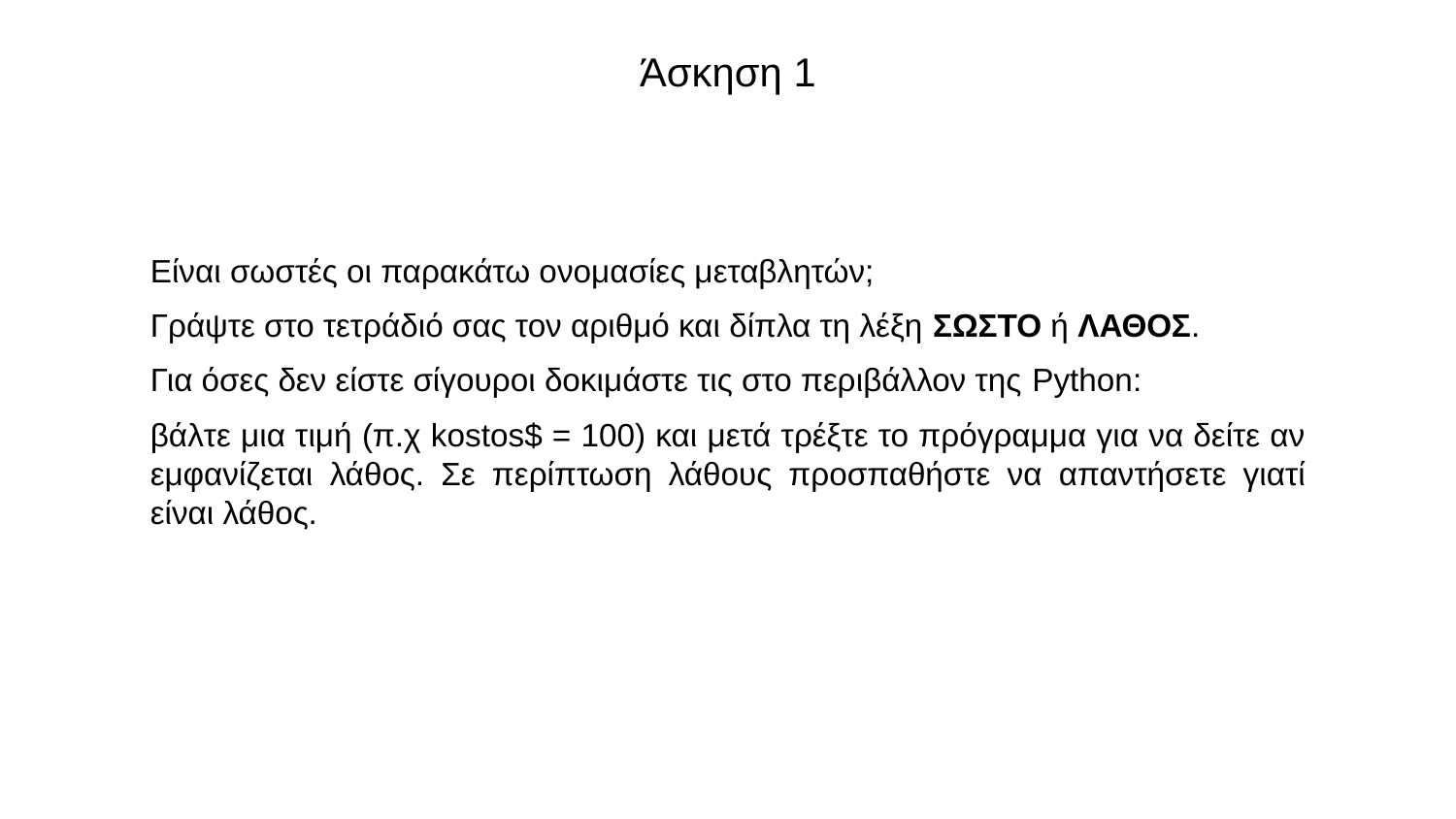

# Άσκηση 1
Είναι σωστές οι παρακάτω ονομασίες μεταβλητών;
Γράψτε στο τετράδιό σας τον αριθμό και δίπλα τη λέξη ΣΩΣΤΟ ή ΛΑΘΟΣ.
Για όσες δεν είστε σίγουροι δοκιμάστε τις στο περιβάλλον της Python:
βάλτε μια τιμή (π.χ kostos$ = 100) και μετά τρέξτε το πρόγραμμα για να δείτε αν εμφανίζεται λάθος. Σε περίπτωση λάθους προσπαθήστε να απαντήσετε γιατί είναι λάθος.